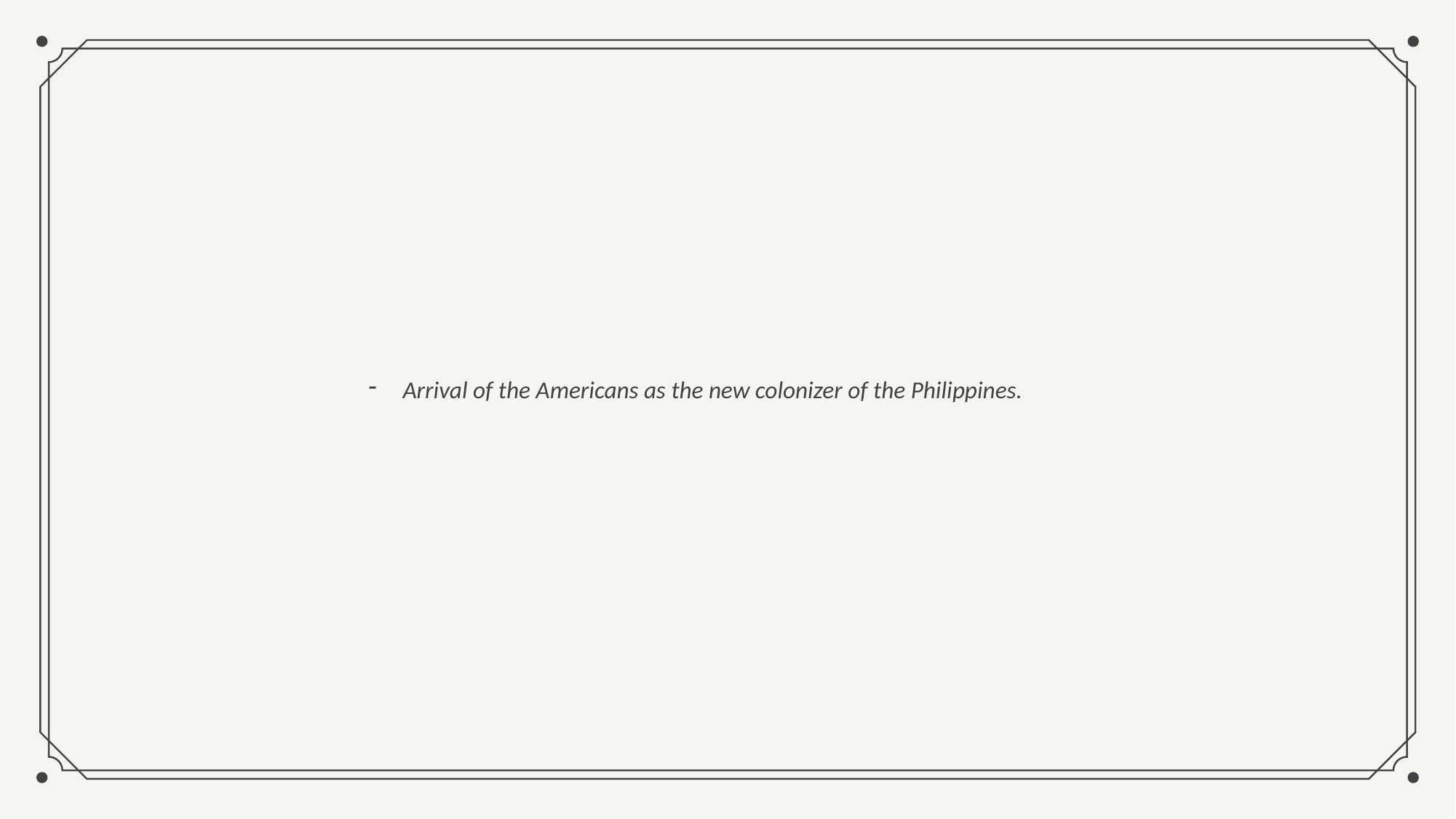

Arrival of the Americans as the new colonizer of the Philippines.